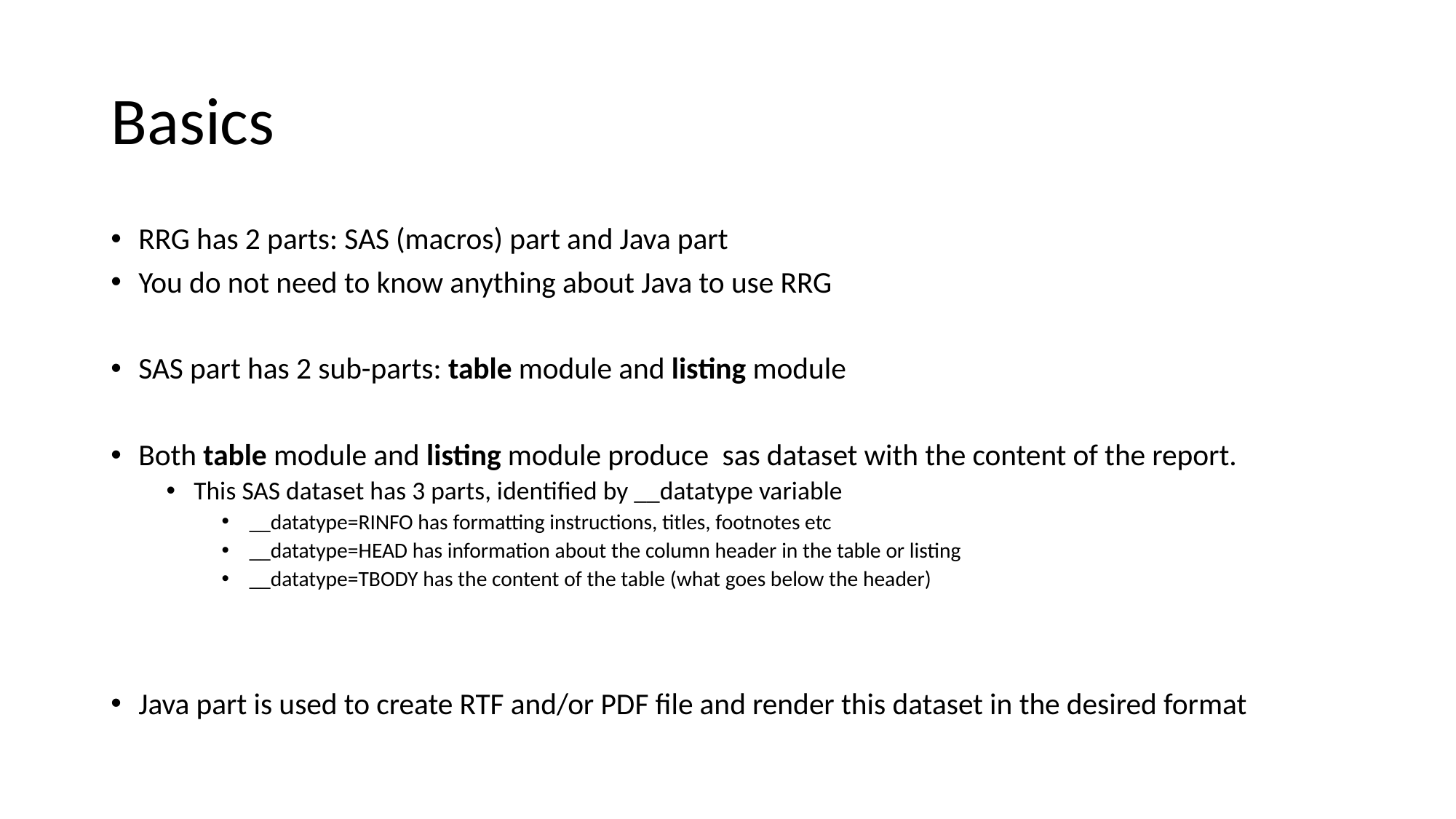

# Basics
RRG has 2 parts: SAS (macros) part and Java part
You do not need to know anything about Java to use RRG

SAS part has 2 sub-parts: table module and listing module

Both table module and listing module produce  sas dataset with the content of the report.
This SAS dataset has 3 parts, identified by __datatype variable
__datatype=RINFO has formatting instructions, titles, footnotes etc
__datatype=HEAD has information about the column header in the table or listing
__datatype=TBODY has the content of the table (what goes below the header)

Java part is used to create RTF and/or PDF file and render this dataset in the desired format